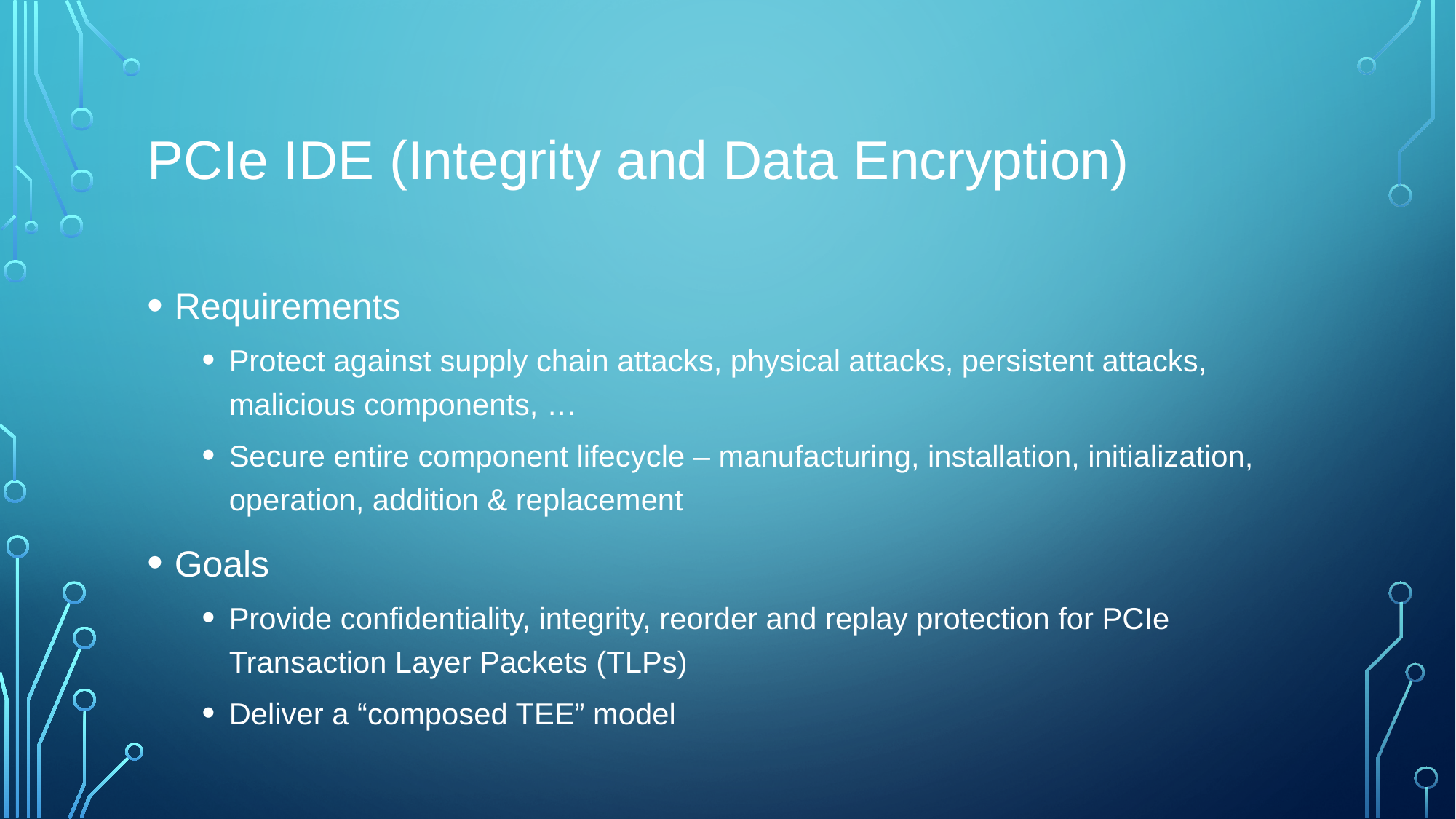

# PCIe IDE (Integrity and Data Encryption)
Requirements
Protect against supply chain attacks, physical attacks, persistent attacks, malicious components, …
Secure entire component lifecycle – manufacturing, installation, initialization, operation, addition & replacement
Goals
Provide confidentiality, integrity, reorder and replay protection for PCIe Transaction Layer Packets (TLPs)
Deliver a “composed TEE” model